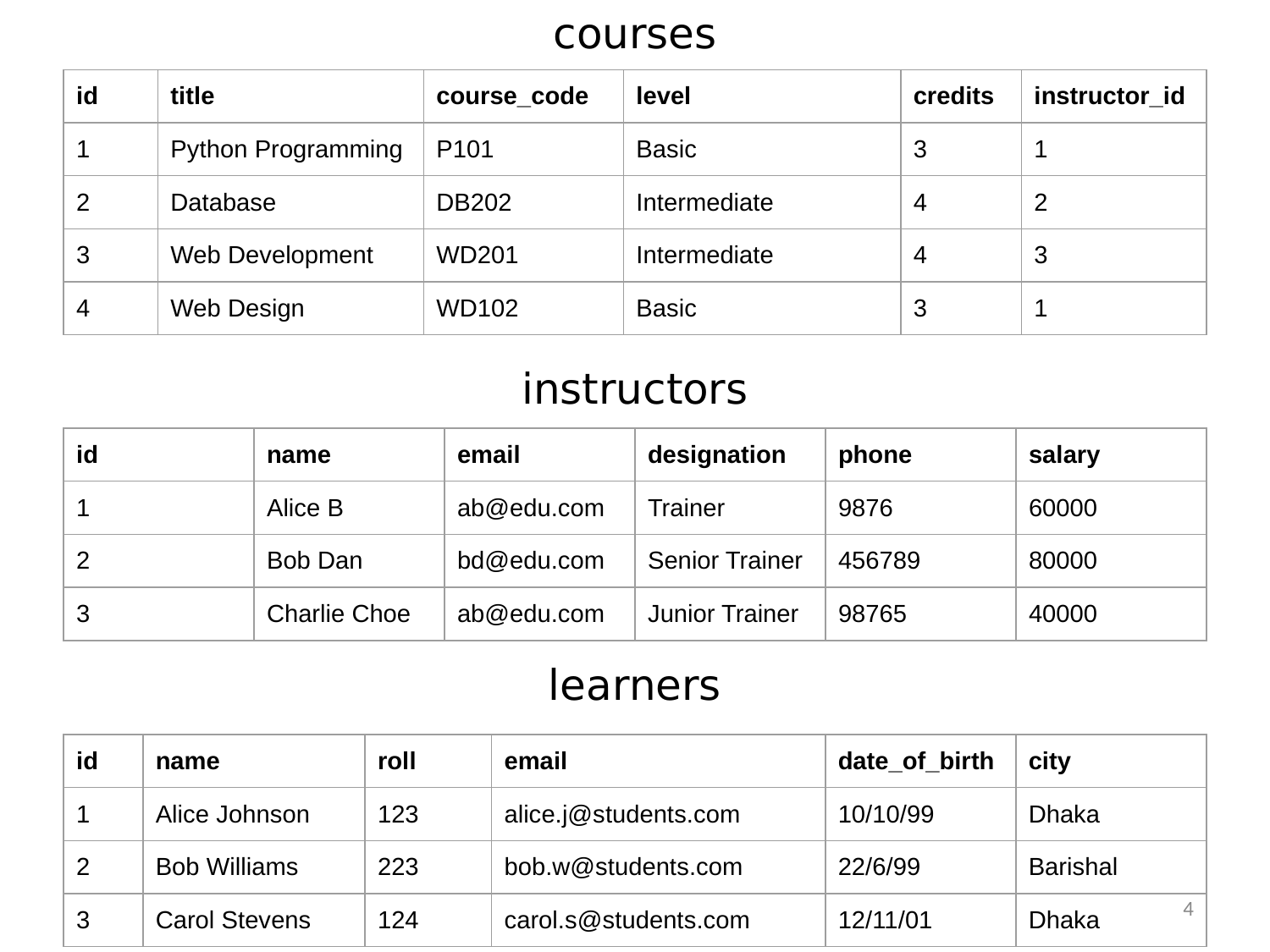

courses

instructors

learners

| id | title | course\_code | level | credits | instructor\_id |
| --- | --- | --- | --- | --- | --- |
| 1 | Python Programming | P101 | Basic | 3 | 1 |
| 2 | Database | DB202 | Intermediate | 4 | 2 |
| 3 | Web Development | WD201 | Intermediate | 4 | 3 |
| 4 | Web Design | WD102 | Basic | 3 | 1 |
| id | name | email | designation | phone | salary |
| --- | --- | --- | --- | --- | --- |
| 1 | Alice B | ab@edu.com | Trainer | 9876 | 60000 |
| 2 | Bob Dan | bd@edu.com | Senior Trainer | 456789 | 80000 |
| 3 | Charlie Choe | ab@edu.com | Junior Trainer | 98765 | 40000 |
| id | name | roll | email | date\_of\_birth | city |
| --- | --- | --- | --- | --- | --- |
| 1 | Alice Johnson | 123 | alice.j@students.com | 10/10/99 | Dhaka |
| 2 | Bob Williams | 223 | bob.w@students.com | 22/6/99 | Barishal |
| 3 | Carol Stevens | 124 | carol.s@students.com | 12/11/01 | Dhaka |
4